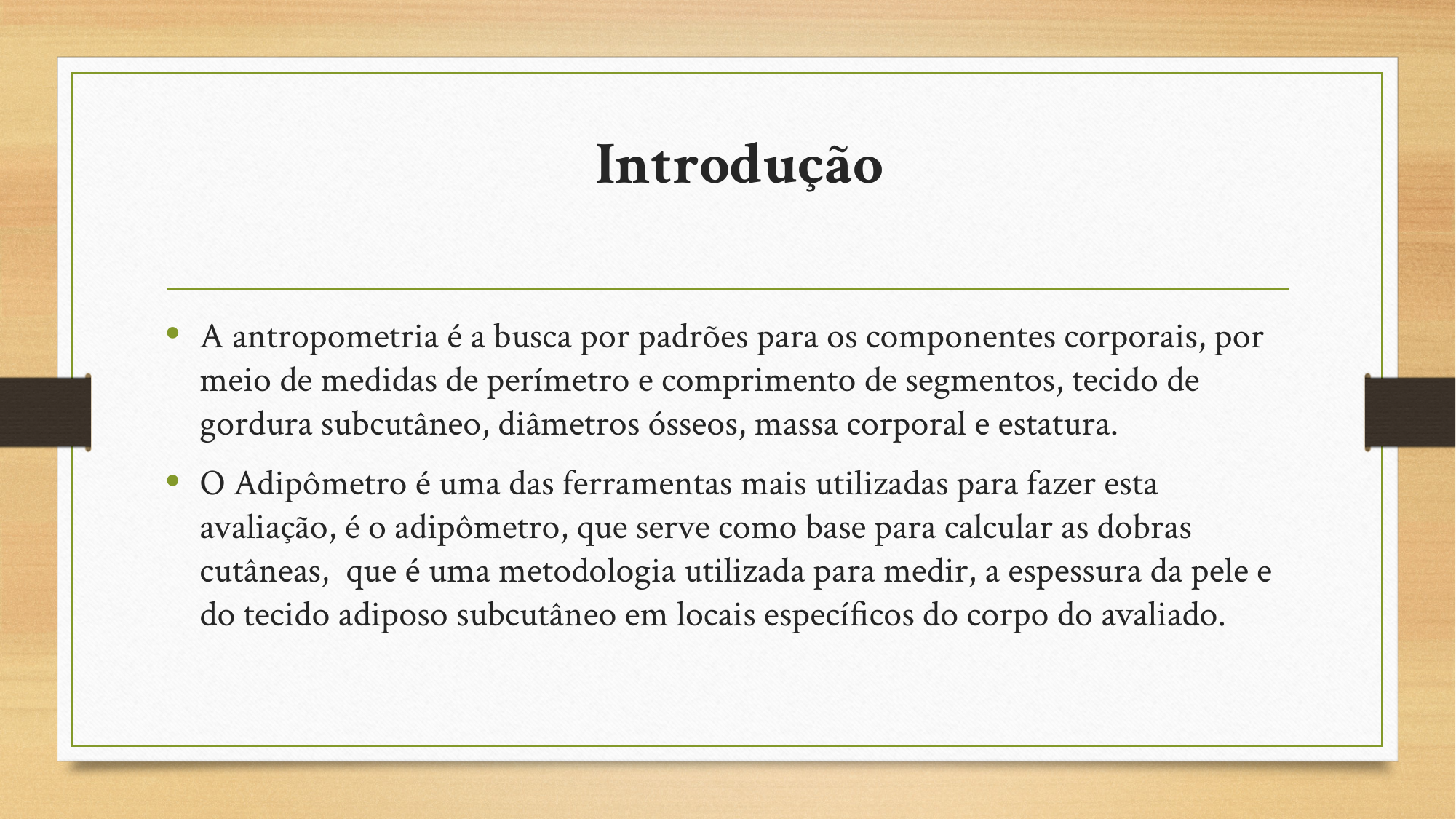

# Introdução
A antropometria é a busca por padrões para os componentes corporais, por meio de medidas de perímetro e comprimento de segmentos, tecido de gordura subcutâneo, diâmetros ósseos, massa corporal e estatura.
O Adipômetro é uma das ferramentas mais utilizadas para fazer esta avaliação, é o adipômetro, que serve como base para calcular as dobras cutâneas,  que é uma metodologia utilizada para medir, a espessura da pele e do tecido adiposo subcutâneo em locais específicos do corpo do avaliado.